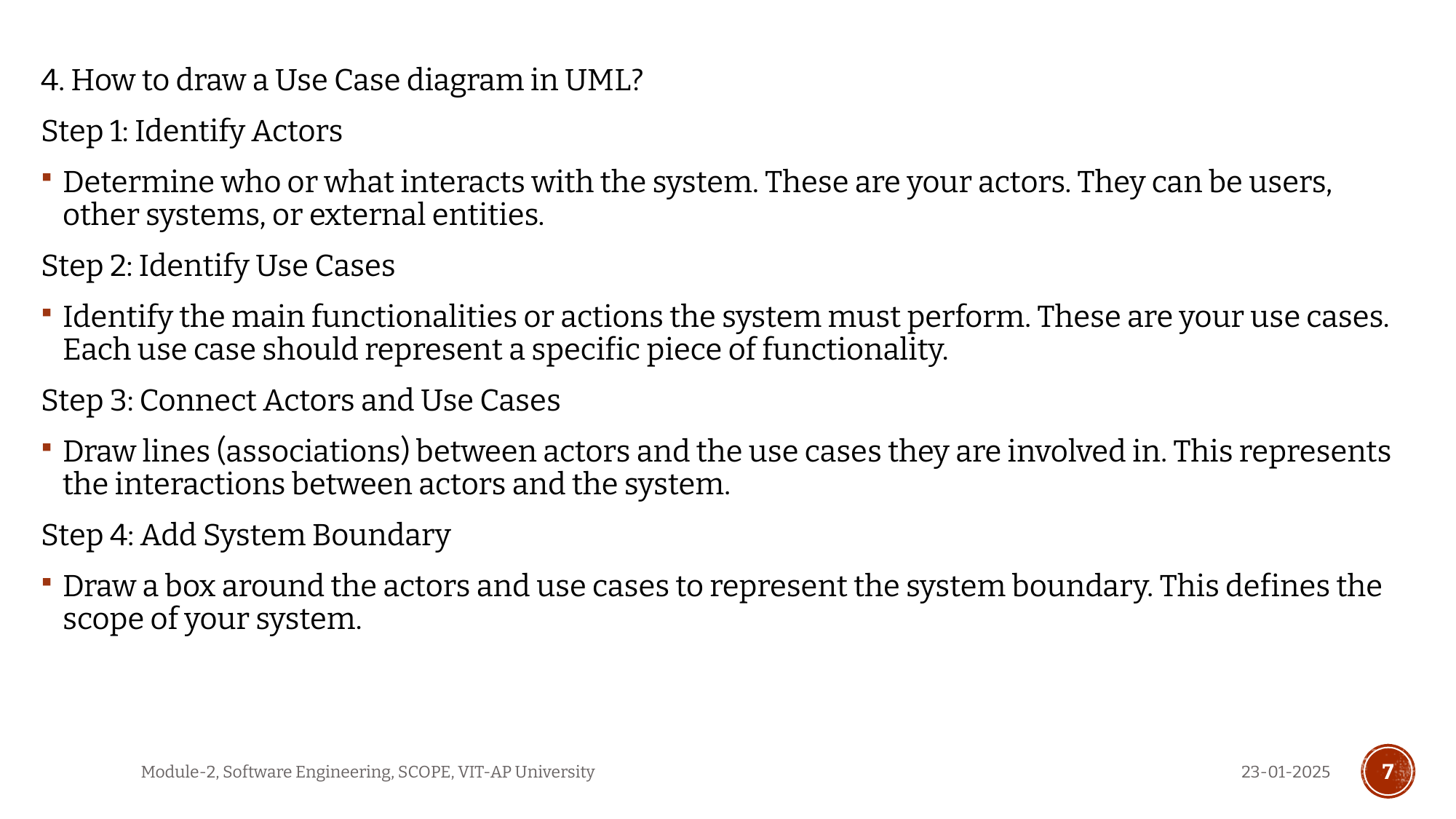

4. How to draw a Use Case diagram in UML?
Step 1: Identify Actors
Determine who or what interacts with the system. These are your actors. They can be users, other systems, or external entities.
Step 2: Identify Use Cases
Identify the main functionalities or actions the system must perform. These are your use cases. Each use case should represent a specific piece of functionality.
Step 3: Connect Actors and Use Cases
Draw lines (associations) between actors and the use cases they are involved in. This represents the interactions between actors and the system.
Step 4: Add System Boundary
Draw a box around the actors and use cases to represent the system boundary. This defines the scope of your system.
Module-2, Software Engineering, SCOPE, VIT-AP University
23-01-2025
7